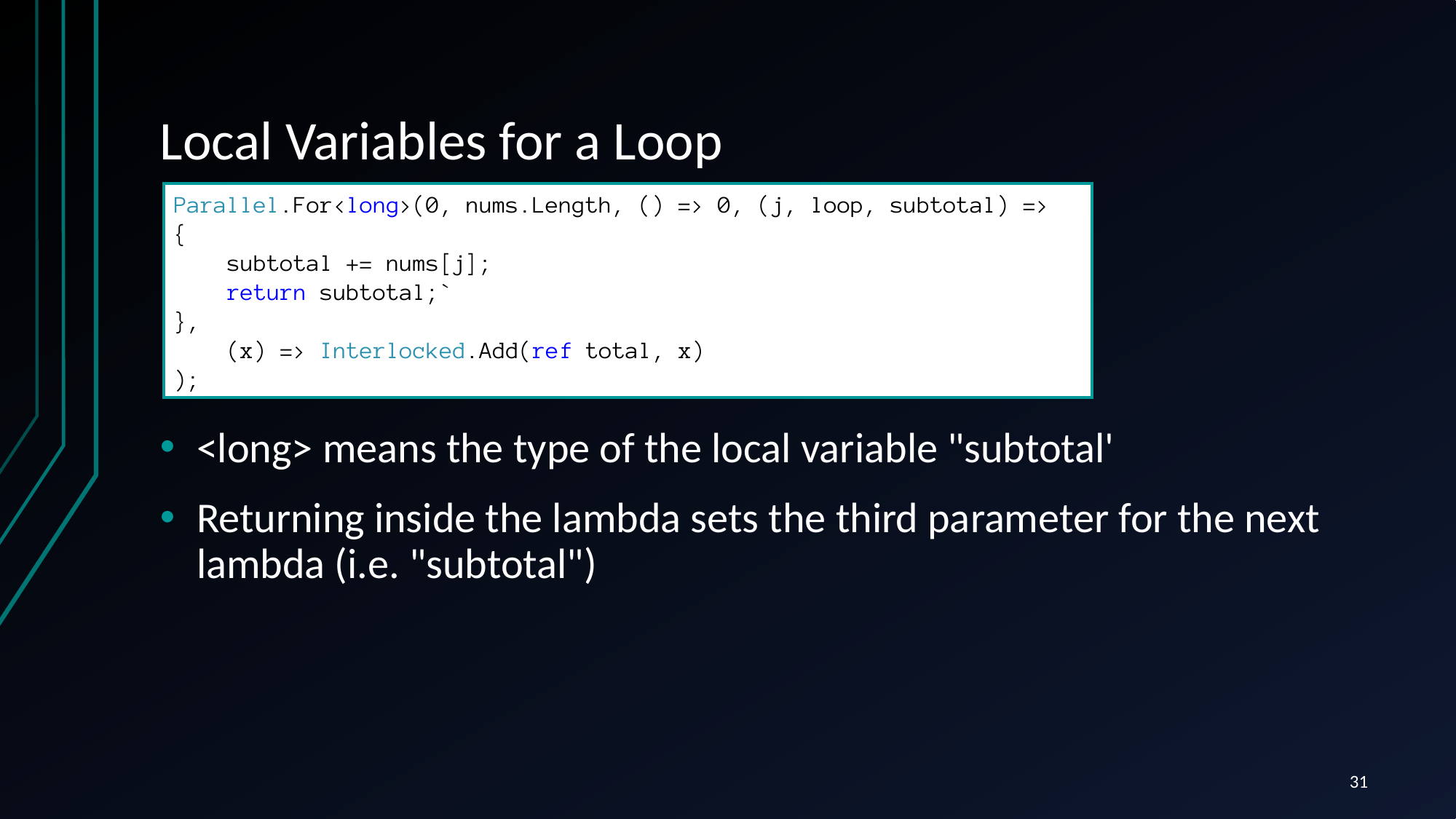

# Local Variables for a Loop
Parallel.For<long>(0, nums.Length, () => 0, (j, loop, subtotal) =>
{
    subtotal += nums[j];
    return subtotal;`
},
    (x) => Interlocked.Add(ref total, x)
);

<long> means the type of the local variable "subtotal'
Returning inside the lambda sets the third parameter for the next lambda (i.e. "subtotal")

31